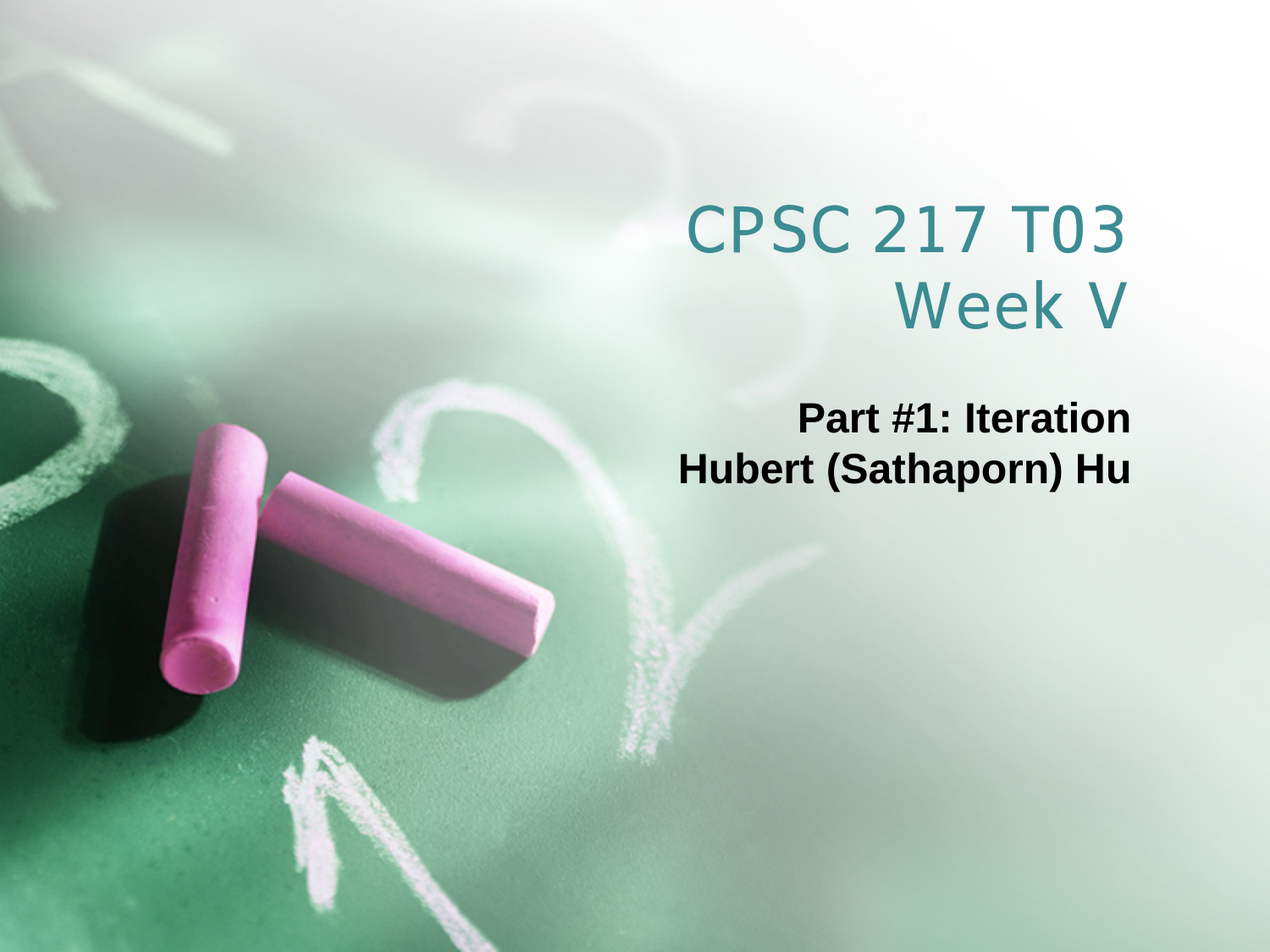

# CPSC 217 T03 Week V
Part #1: Iteration
Hubert (Sathaporn) Hu